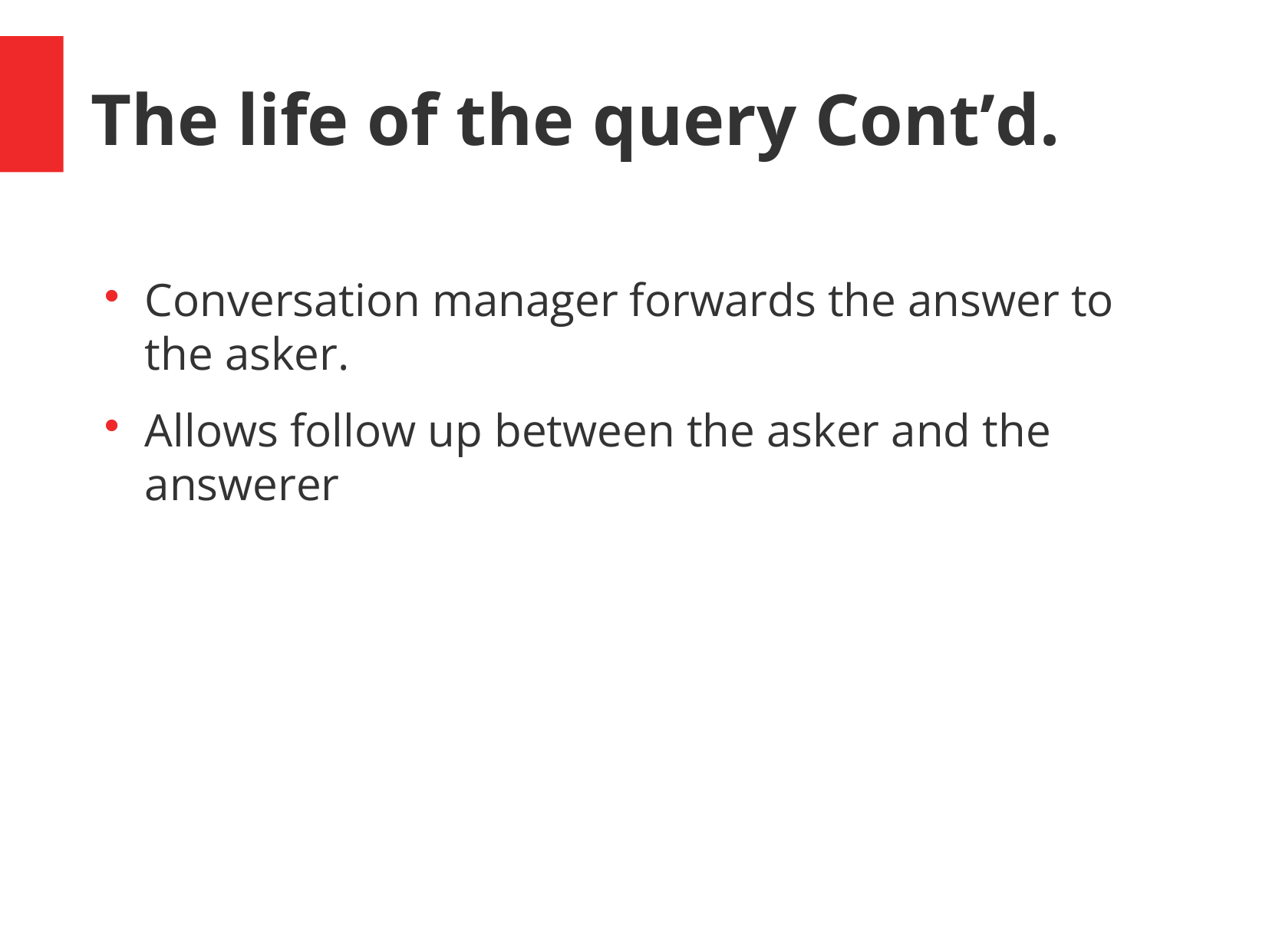

The life of the query Cont’d.
Conversation manager forwards the answer to the asker.
Allows follow up between the asker and the answerer